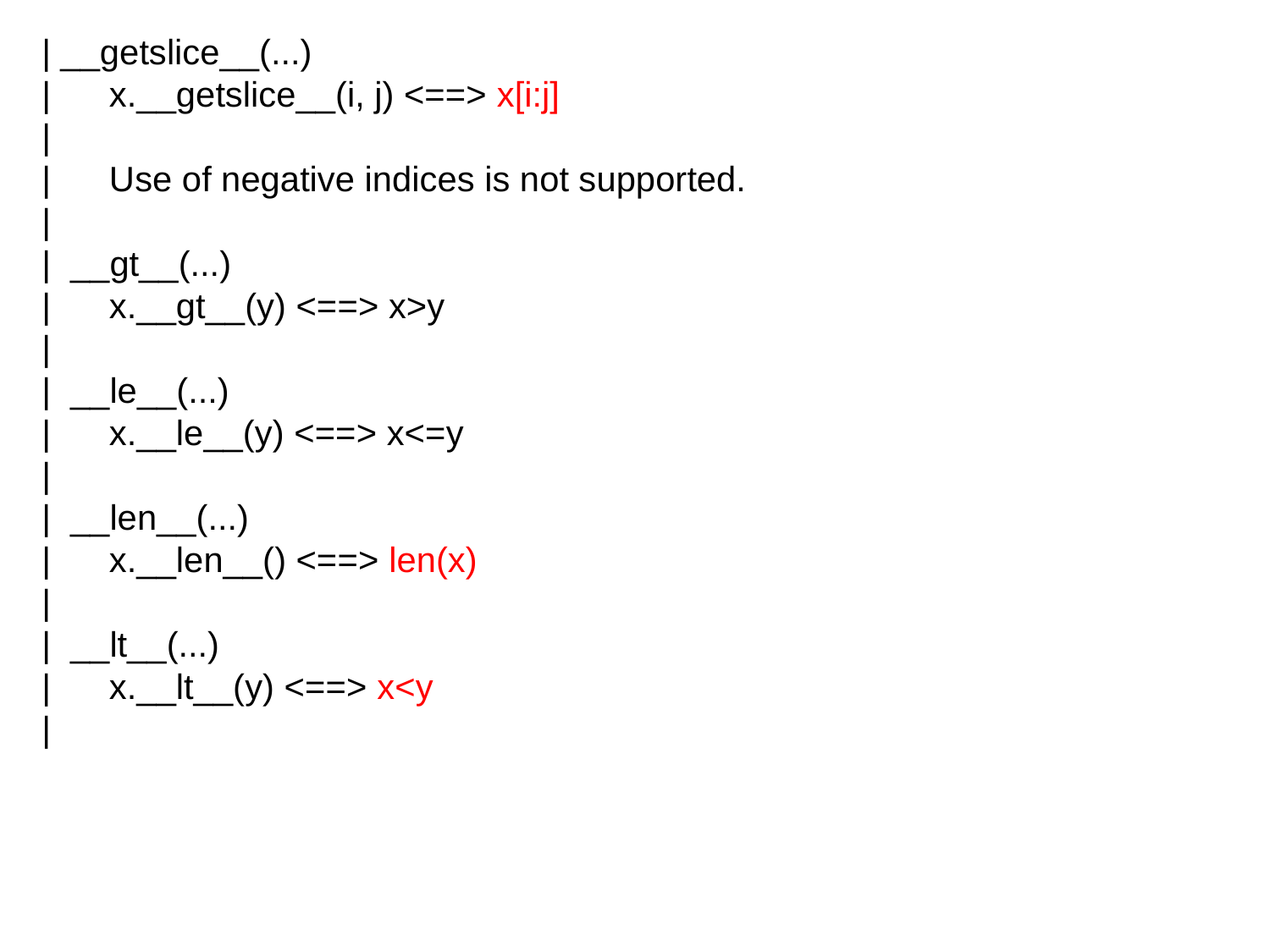

| __getslice__(...)
 |      x.__getslice__(i, j) <==> x[i:j]
 |
 |      Use of negative indices is not supported.
 |
 |  __gt__(...)
 |      x.__gt__(y) <==> x>y
 |
 |  __le__(...)
 |      x.__le__(y) <==> x<=y
 |
 |  __len__(...)
 |      x.__len__() <==> len(x)
 |
 |  __lt__(...)
 |      x.__lt__(y) <==> x<y
 |